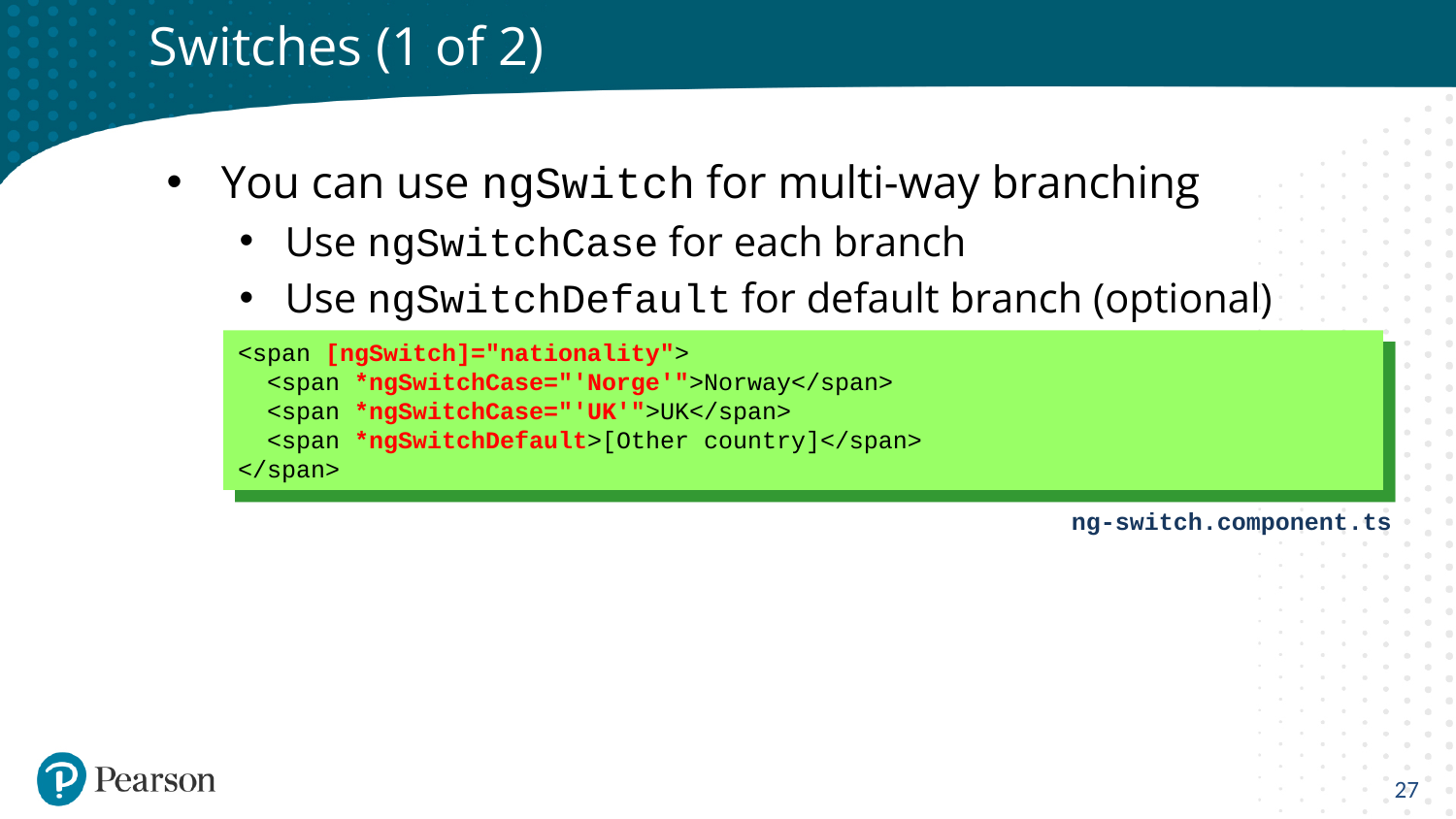

# Switches (1 of 2)
You can use ngSwitch for multi-way branching
Use ngSwitchCase for each branch
Use ngSwitchDefault for default branch (optional)

<span [ngSwitch]="nationality">
  <span *ngSwitchCase="'Norge'">Norway</span>
  <span *ngSwitchCase="'UK'">UK</span>
  <span *ngSwitchDefault>[Other country]</span>
</span>
ng-switch.component.ts
27